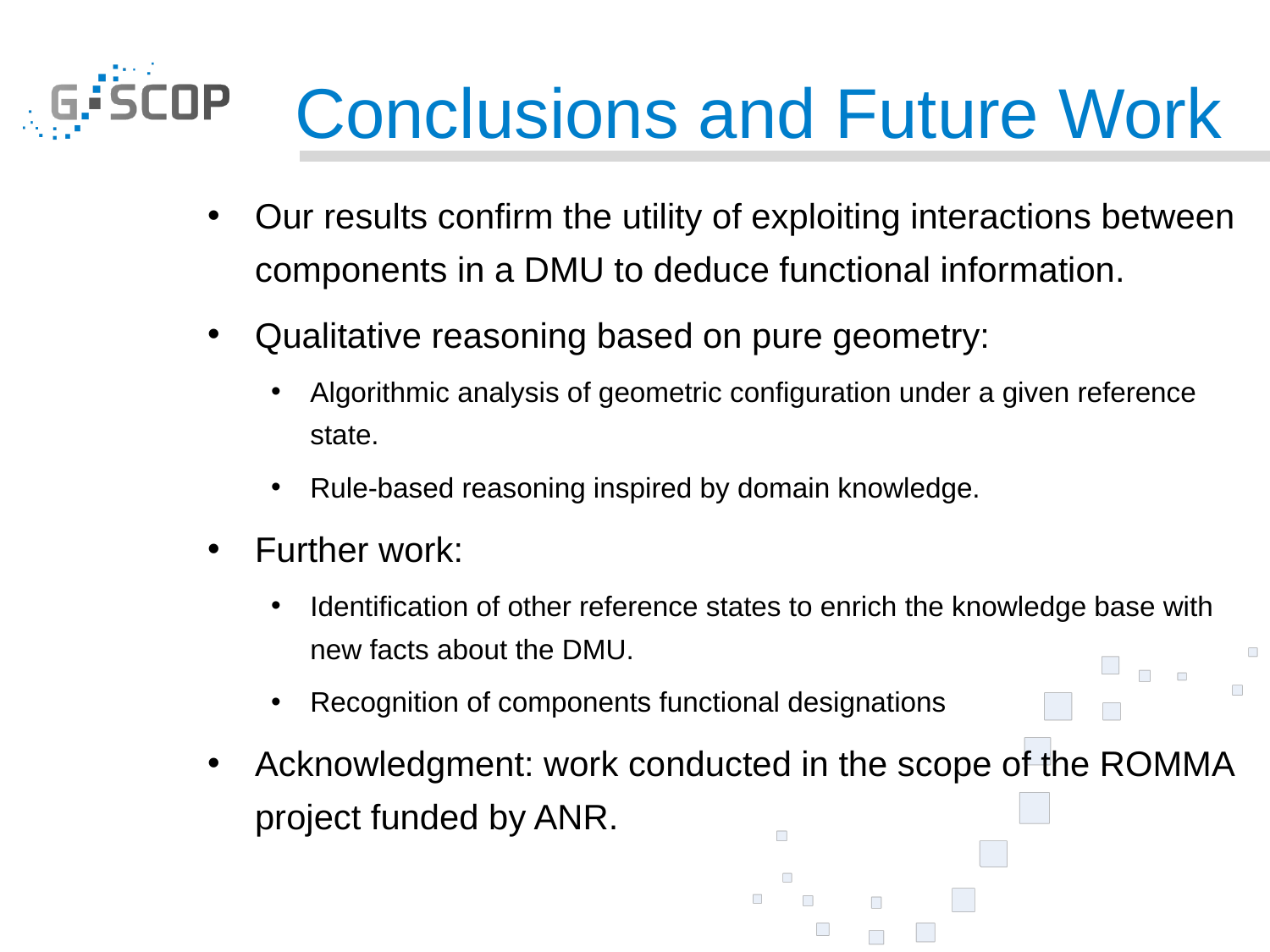

# Conclusions and Future Work
Our results confirm the utility of exploiting interactions between components in a DMU to deduce functional information.
Qualitative reasoning based on pure geometry:
Algorithmic analysis of geometric configuration under a given reference state.
Rule-based reasoning inspired by domain knowledge.
Further work:
Identification of other reference states to enrich the knowledge base with new facts about the DMU.
Recognition of components functional designations
Acknowledgment: work conducted in the scope of the ROMMA project funded by ANR.